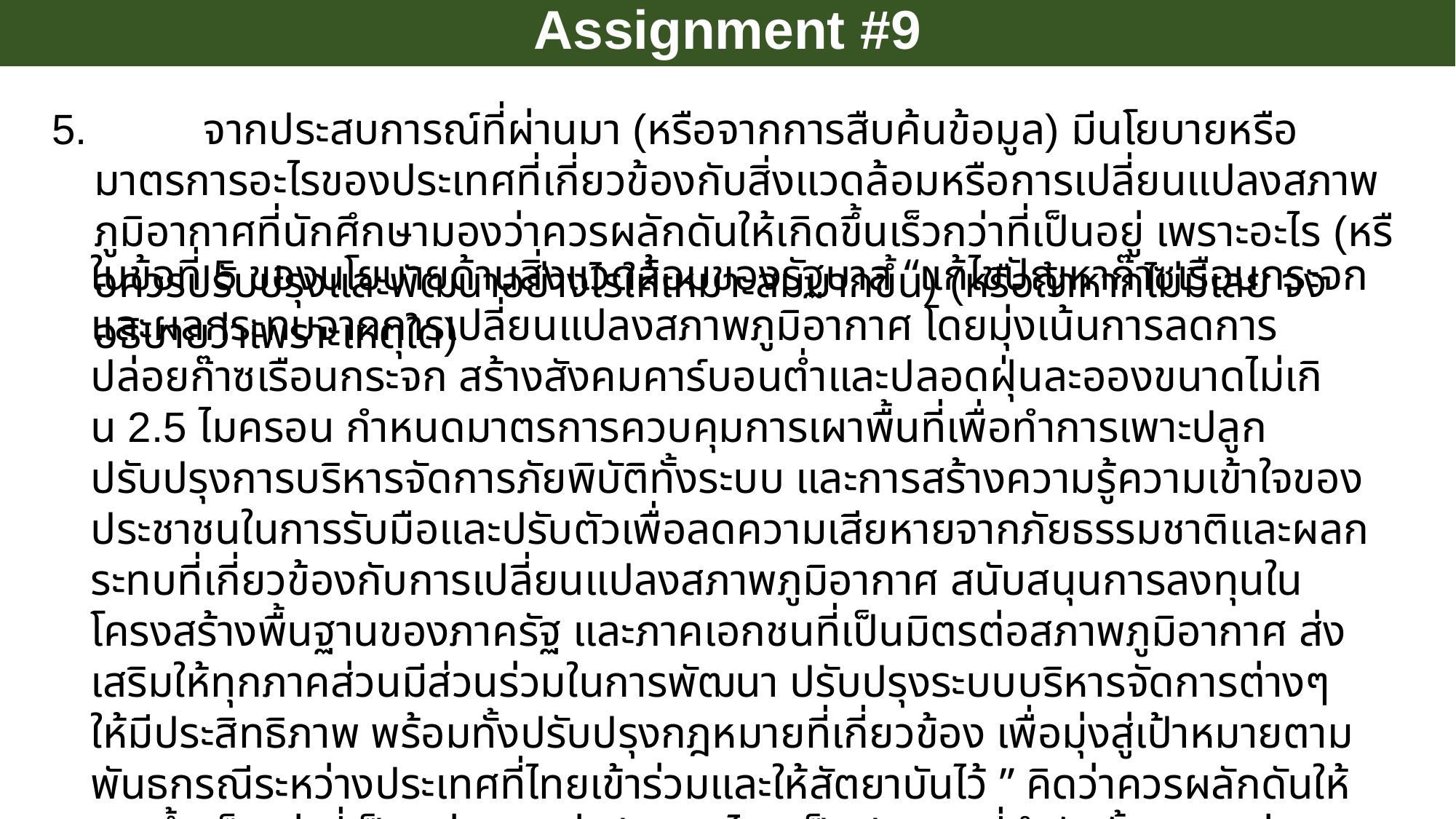

Assignment #9
5. 	จากประสบการณ์ที่ผ่านมา (หรือจากการสืบค้นข้อมูล) มีนโยบายหรือมาตรการอะไรของประเทศที่เกี่ยวข้องกับสิ่งแวดล้อมหรือการเปลี่ยนแปลงสภาพภูมิอากาศที่นักศึกษามองว่าควรผลักดันให้เกิดขึ้นเร็วกว่าที่เป็นอยู่ เพราะอะไร (หรือควรปรับปรุงและพัฒนาอย่างไรให้เหมาะสมมากขึ้น) (หรือถ้าหากไม่มีเลย จงอธิบายว่าเพราะเหตุใด)
ในข้อที่ 5 ของนโยบายด้านสิ่งแวดล้อมของรัฐบาล “แก้ไขปัญหาก๊าซเรือนกระจกและผลกระทบจากการเปลี่ยนแปลงสภาพภูมิอากาศ โดยมุ่งเน้นการลดการปล่อยก๊าซเรือนกระจก สร้างสังคมคาร์บอนต่ำและปลอดฝุ่นละอองขนาดไม่เกิน 2.5 ไมครอน กำหนดมาตรการควบคุมการเผาพื้นที่เพื่อทำการเพาะปลูก ปรับปรุงการบริหารจัดการภัยพิบัติทั้งระบบ และการสร้างความรู้ความเข้าใจของประชาชนในการรับมือและปรับตัวเพื่อลดความเสียหายจากภัยธรรมชาติและผลกระทบที่เกี่ยวข้องกับการเปลี่ยนแปลงสภาพภูมิอากาศ สนับสนุนการลงทุนในโครงสร้างพื้นฐานของภาครัฐ และภาคเอกชนที่เป็นมิตรต่อสภาพภูมิอากาศ ส่งเสริมให้ทุกภาคส่วนมีส่วนร่วมในการพัฒนา ปรับปรุงระบบบริหารจัดการต่างๆ ให้มีประสิทธิภาพ พร้อมทั้งปรับปรุงกฎหมายที่เกี่ยวข้อง เพื่อมุ่งสู่เป้าหมายตามพันธกรณีระหว่างประเทศที่ไทยเข้าร่วมและให้สัตยาบันไว้ ” คิดว่าควรผลักดันให้เกิดขึ้นเร็วกว่าที่เป็นอยู่ เพราะว่าประเทศไทยเป็นประเทศที่ลำดับขั้นตอนกว่าจะดำเนินเอกสารอะไรเสร็จนั้นนานมาก ทำให้นโนบายไม่ดำเนินไปตามอย่างที่ควรจะเป็น ซึ่งควรปรับปรุงในการดำเนินขั้นตอนให้เร็วขึ้น และพัฒนาด้วยการออกโครงการเพิ่มเติมเพื่อให้ครอบคลุมกับทุกปัญหาที่ประชาชนได้พบเจอหรือสนับสนุนเอกชนในโครงการต่างๆที่ช่วยในการลดการปล่อยก๊าซเรือนกระจก